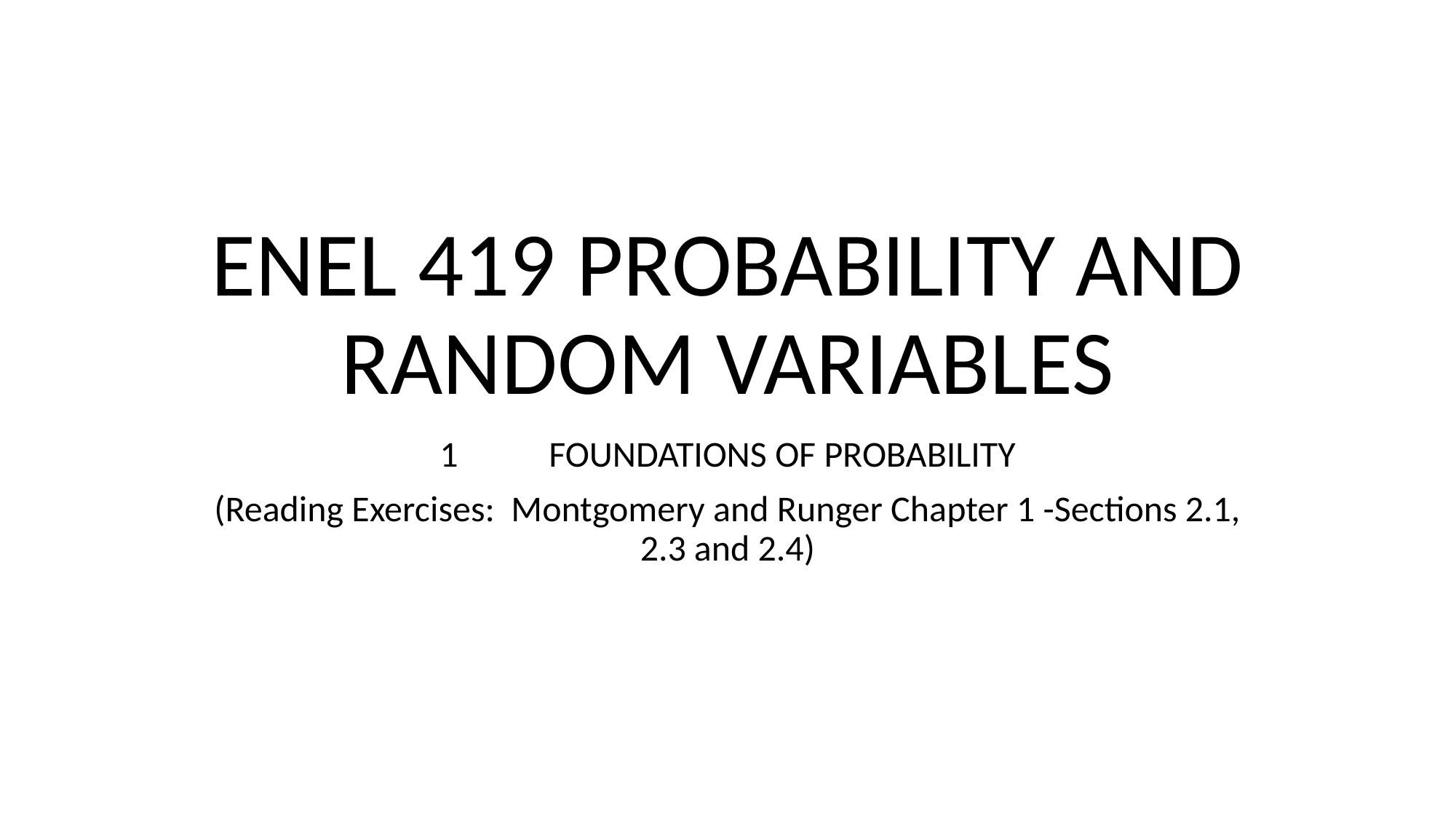

# ENEL 419 PROBABILITY AND RANDOM VARIABLES
1	FOUNDATIONS OF PROBABILITY
(Reading Exercises:  Montgomery and Runger Chapter 1 -Sections 2.1, 2.3 and 2.4)